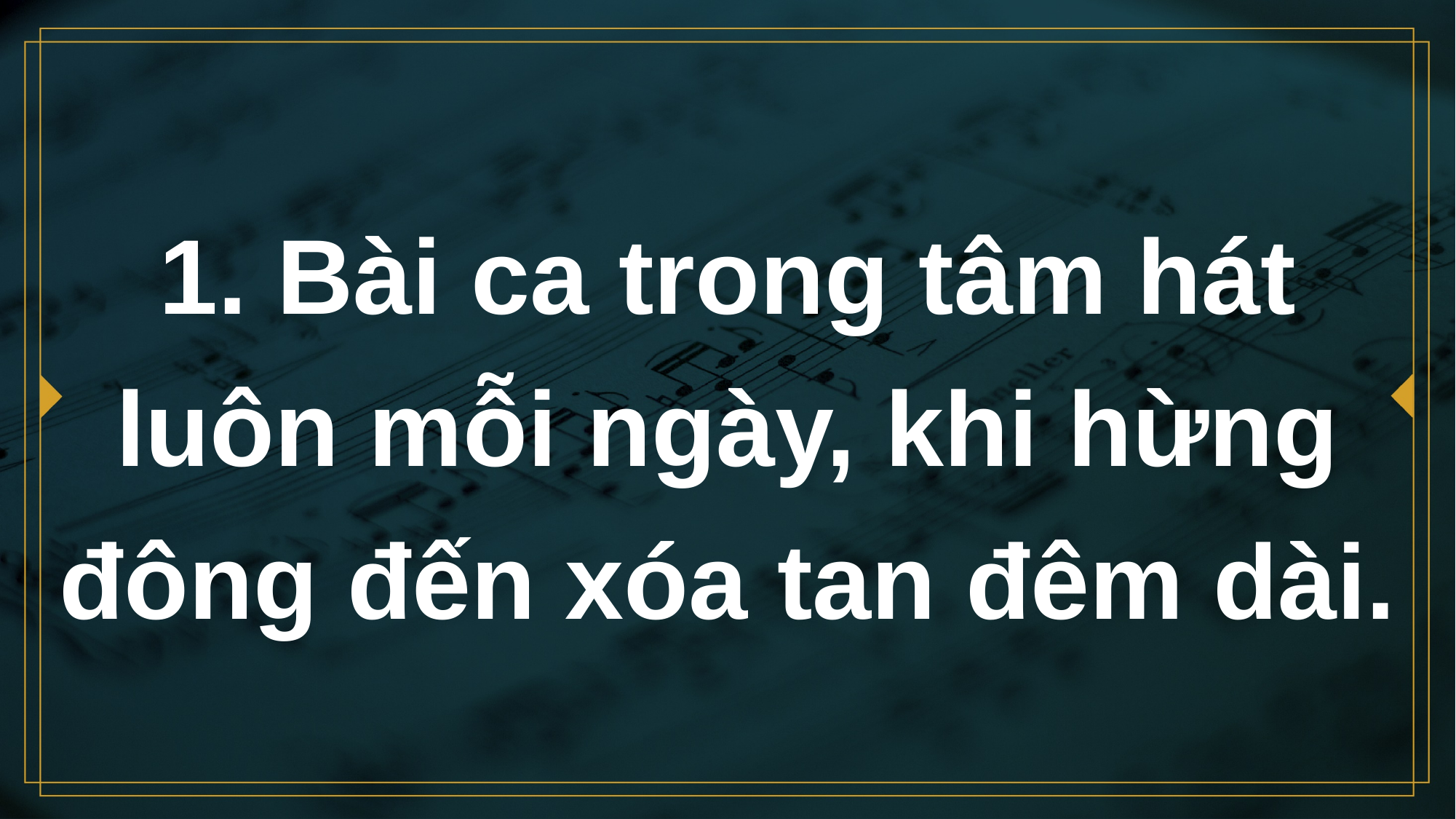

# 1. Bài ca trong tâm hát luôn mỗi ngày, khi hừng đông đến xóa tan đêm dài.